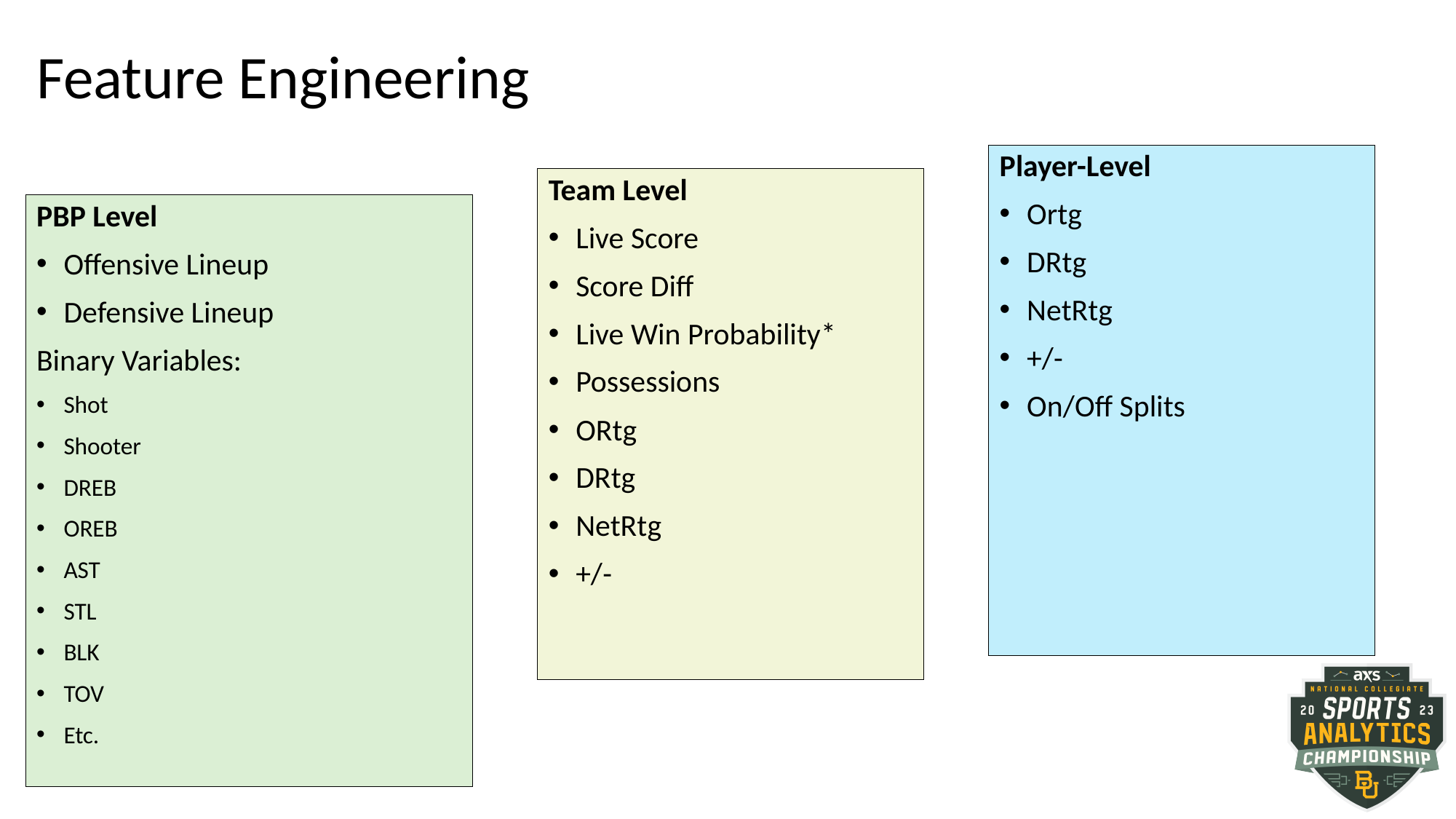

# Feature Engineering
Player-Level
Ortg
DRtg
NetRtg
+/-
On/Off Splits

Team Level
Live Score
Score Diff
Live Win Probability*
Possessions
ORtg
DRtg
NetRtg
+/-

PBP Level
Offensive Lineup
Defensive Lineup
Binary Variables:
Shot
Shooter
DREB
OREB
AST
STL
BLK
TOV
Etc.